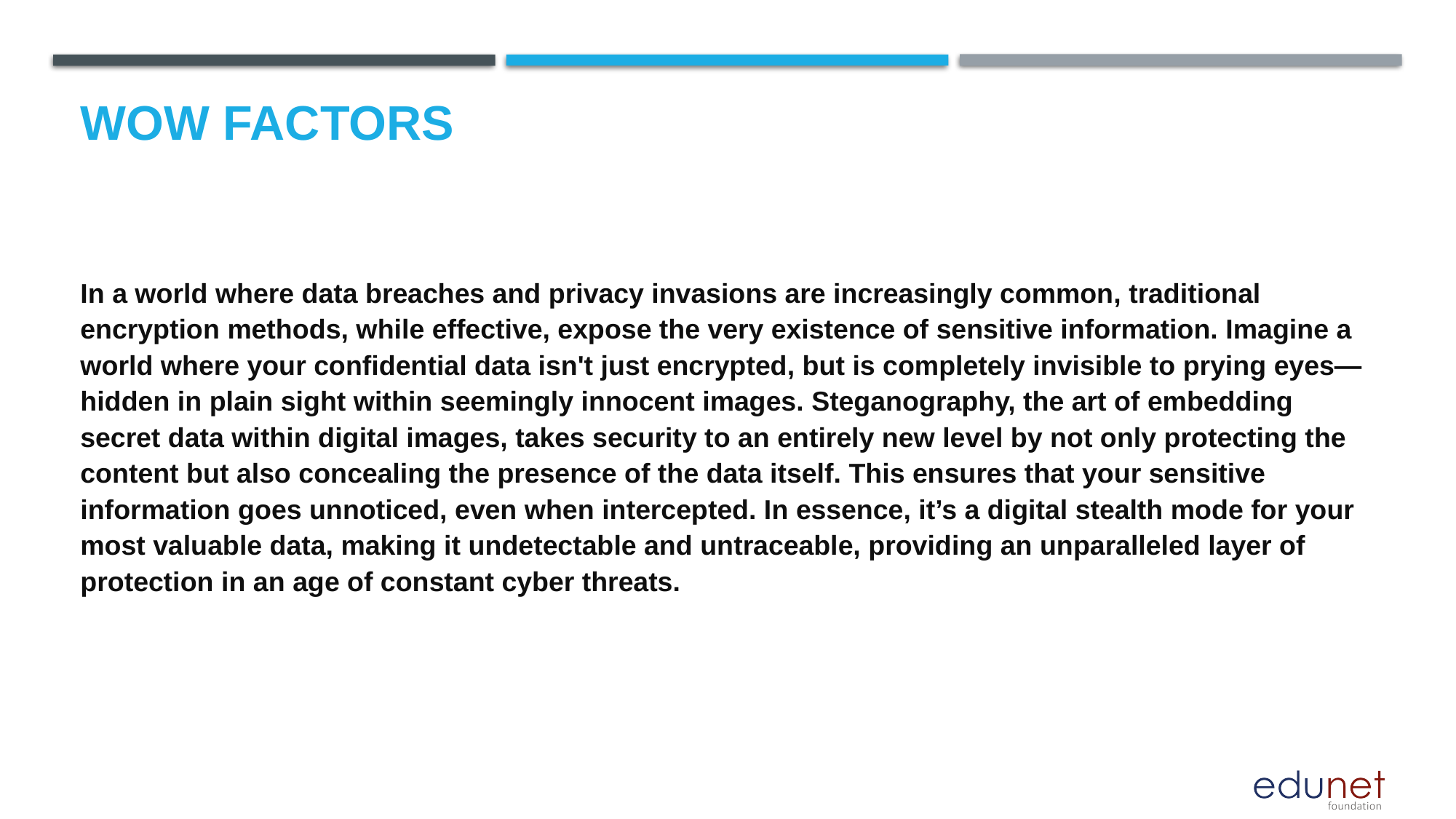

# Wow factors
In a world where data breaches and privacy invasions are increasingly common, traditional encryption methods, while effective, expose the very existence of sensitive information. Imagine a world where your confidential data isn't just encrypted, but is completely invisible to prying eyes—hidden in plain sight within seemingly innocent images. Steganography, the art of embedding secret data within digital images, takes security to an entirely new level by not only protecting the content but also concealing the presence of the data itself. This ensures that your sensitive information goes unnoticed, even when intercepted. In essence, it’s a digital stealth mode for your most valuable data, making it undetectable and untraceable, providing an unparalleled layer of protection in an age of constant cyber threats.